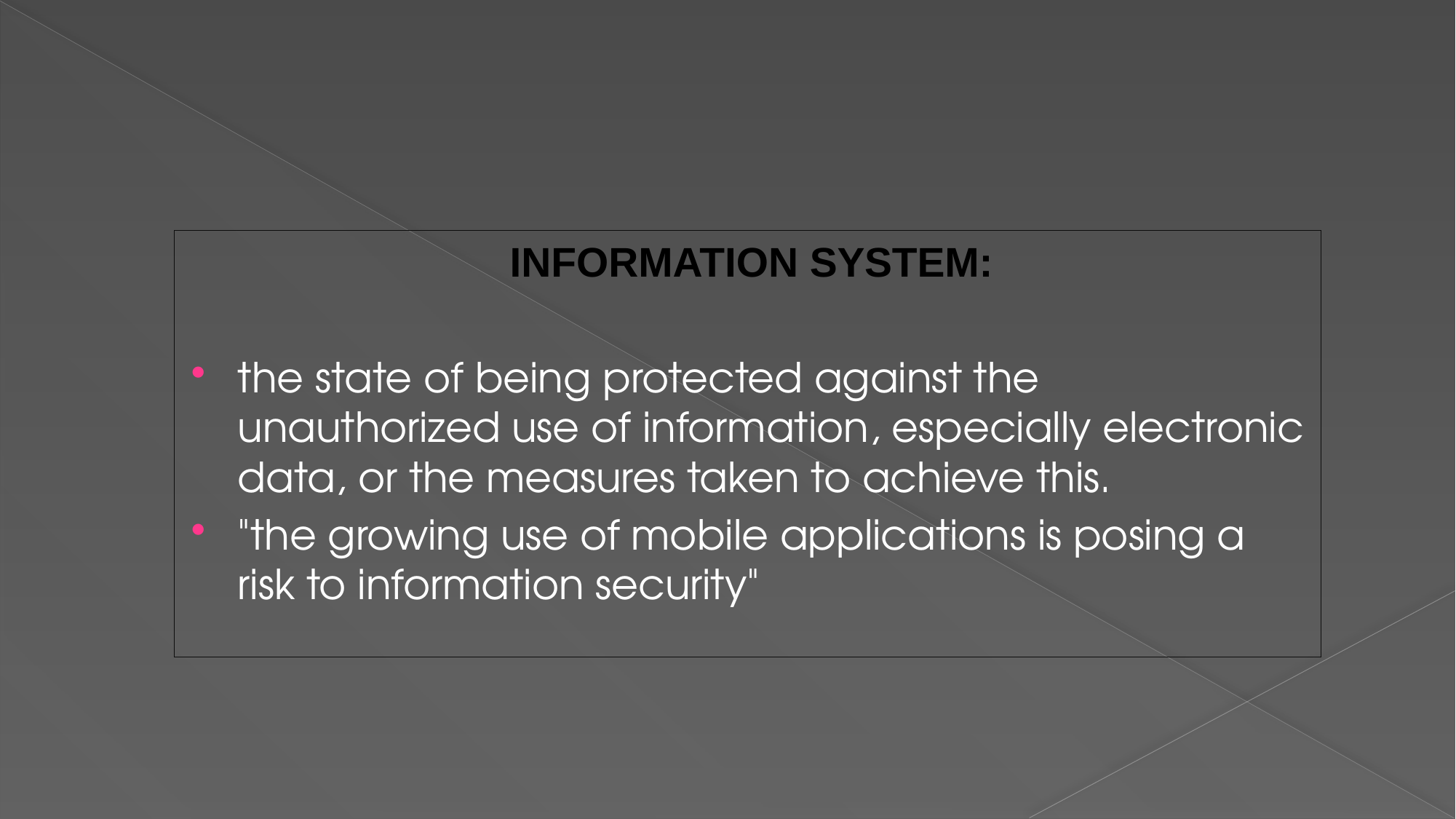

INFORMATION SYSTEM:

the state of being protected against the unauthorized use of information, especially electronic data, or the measures taken to achieve this.
"the growing use of mobile applications is posing a risk to information security"